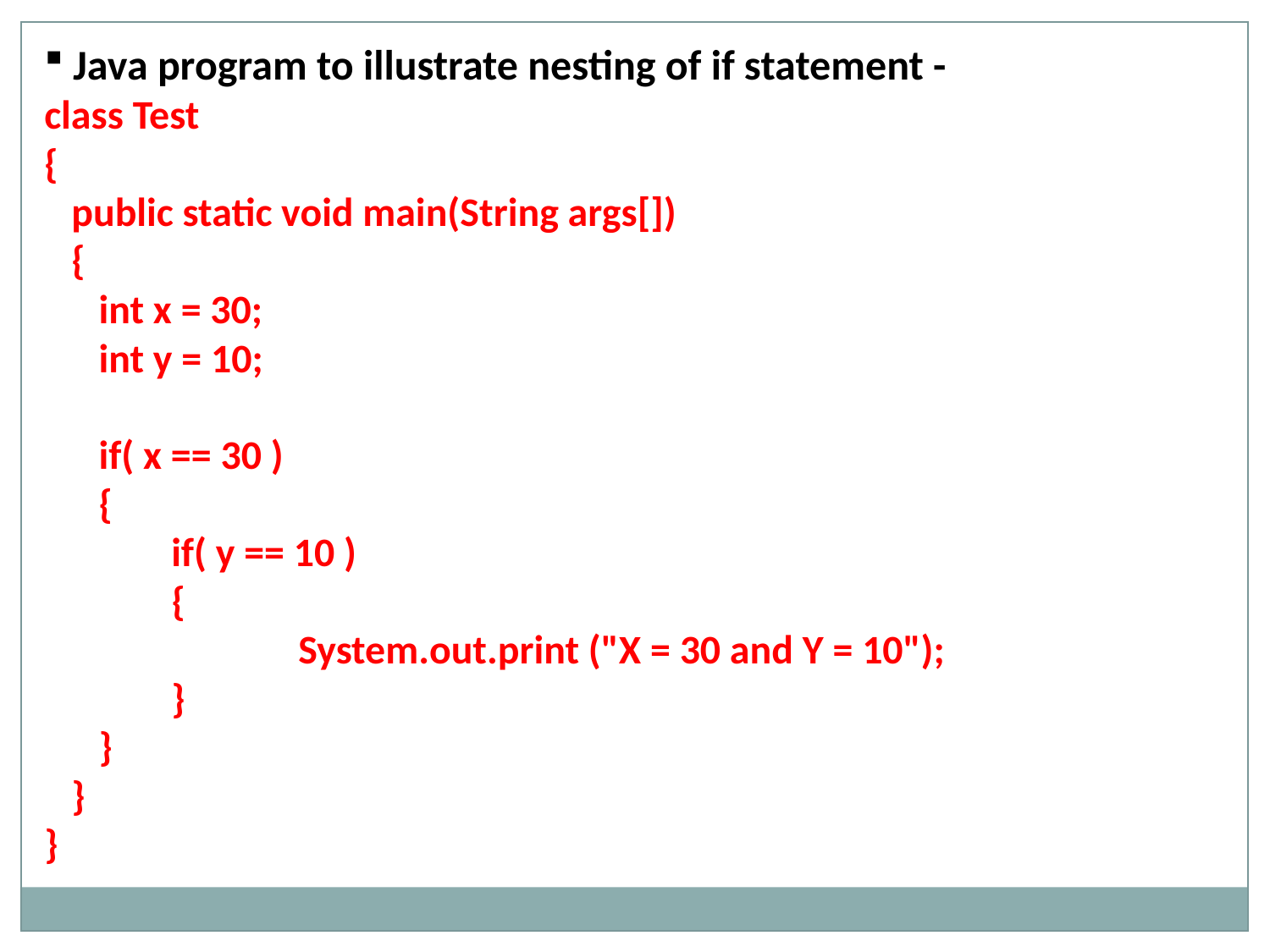

Java program to illustrate nesting of if statement -
class Test
{
   public static void main(String args[])
   {
      int x = 30;
      int y = 10;

      if( x == 30 )
      {
         	if( y == 10 )
              {
            		System.out.print ("X = 30 and Y = 10");
         	}
      }
   }
}